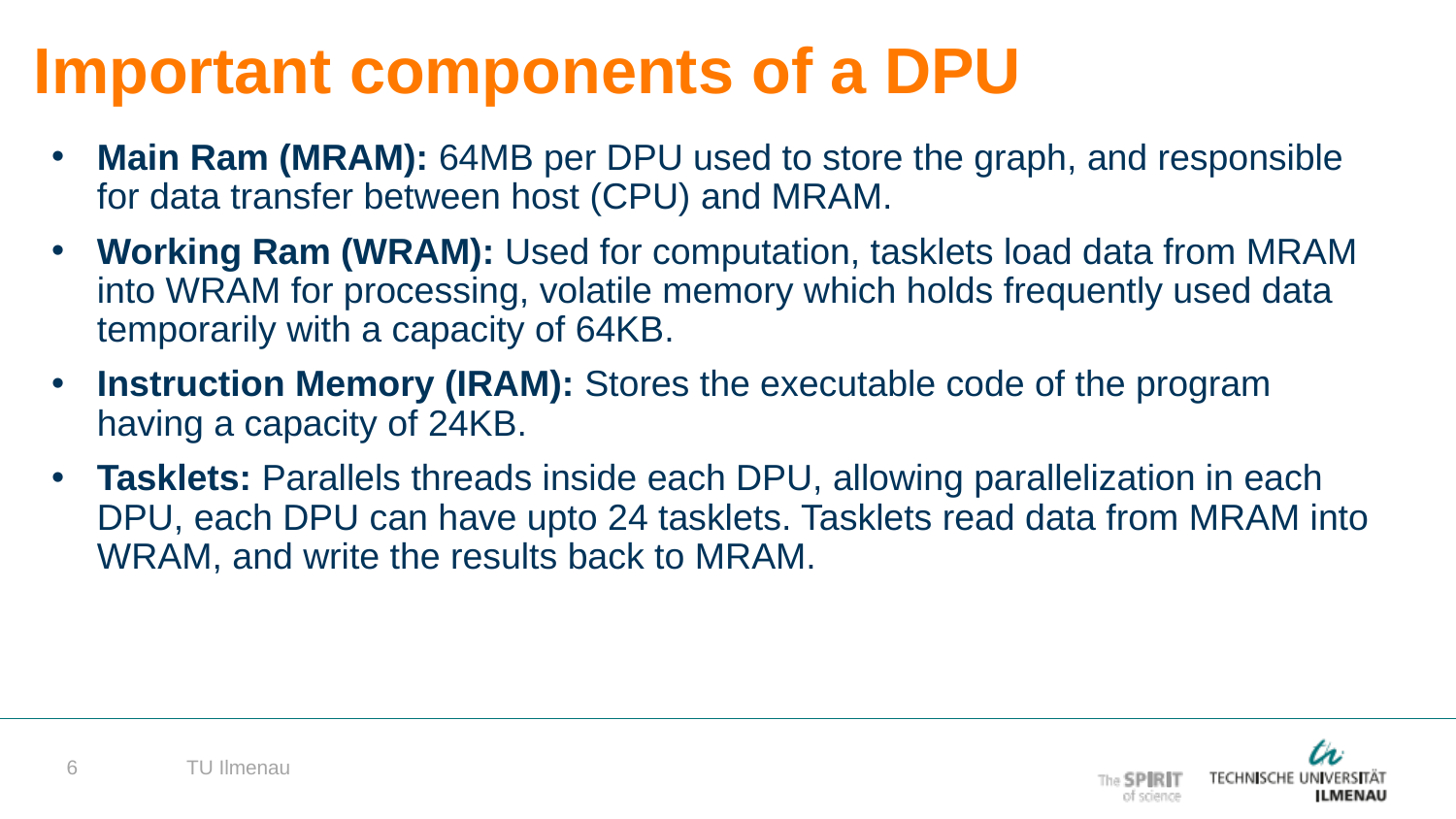

Important components of a DPU
Main Ram (MRAM): 64MB per DPU used to store the graph, and responsible for data transfer between host (CPU) and MRAM.
Working Ram (WRAM): Used for computation, tasklets load data from MRAM into WRAM for processing, volatile memory which holds frequently used data temporarily with a capacity of 64KB.
Instruction Memory (IRAM): Stores the executable code of the program having a capacity of 24KB.
Tasklets: Parallels threads inside each DPU, allowing parallelization in each DPU, each DPU can have upto 24 tasklets. Tasklets read data from MRAM into WRAM, and write the results back to MRAM.
TU Ilmenau
6